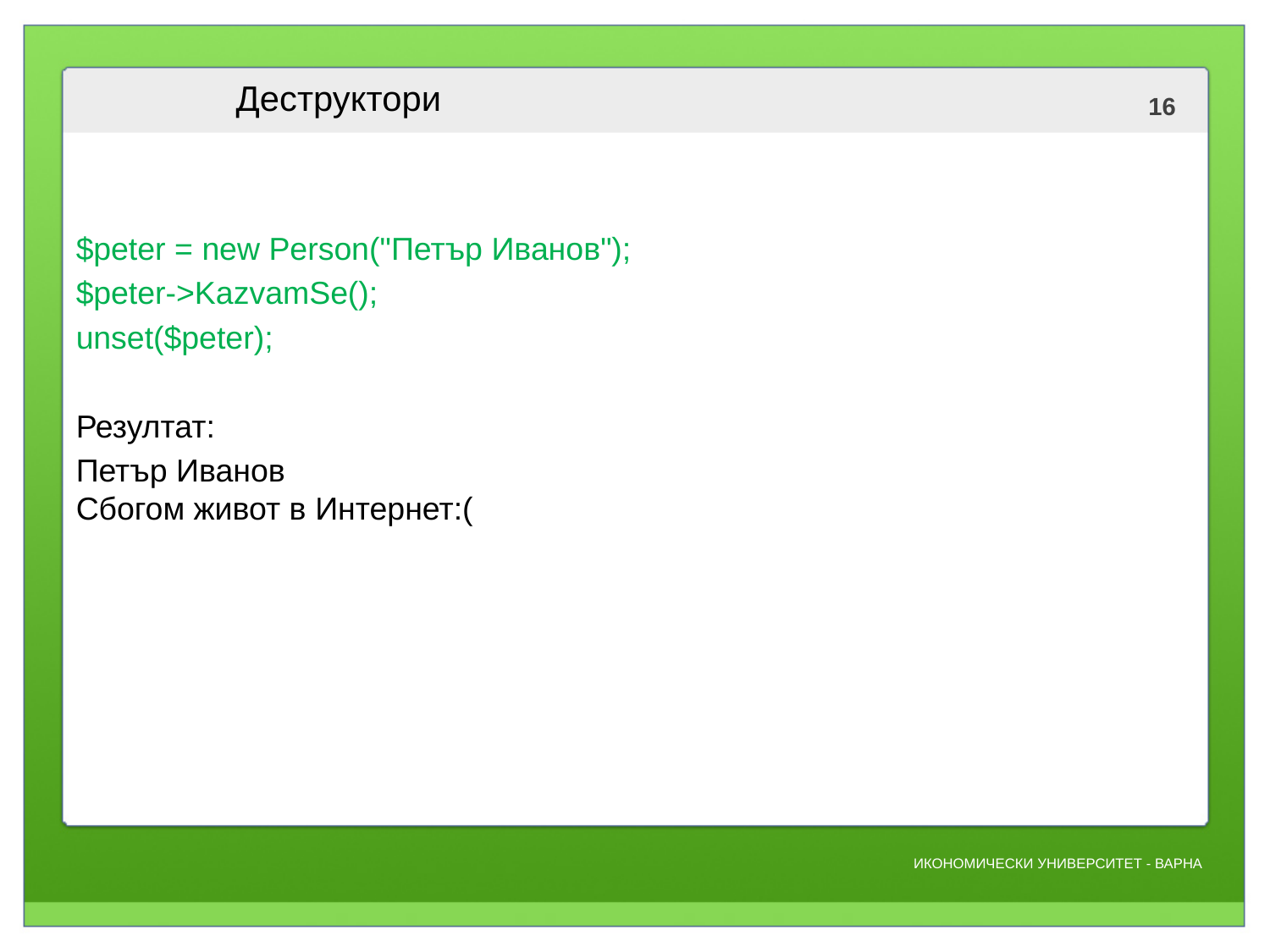

# Деструктори
$peter = new Person("Петър Иванов");
$peter->KazvamSe();
unset($peter);

Резултат:
Петър Иванов
Сбогом живот в Интернет:(